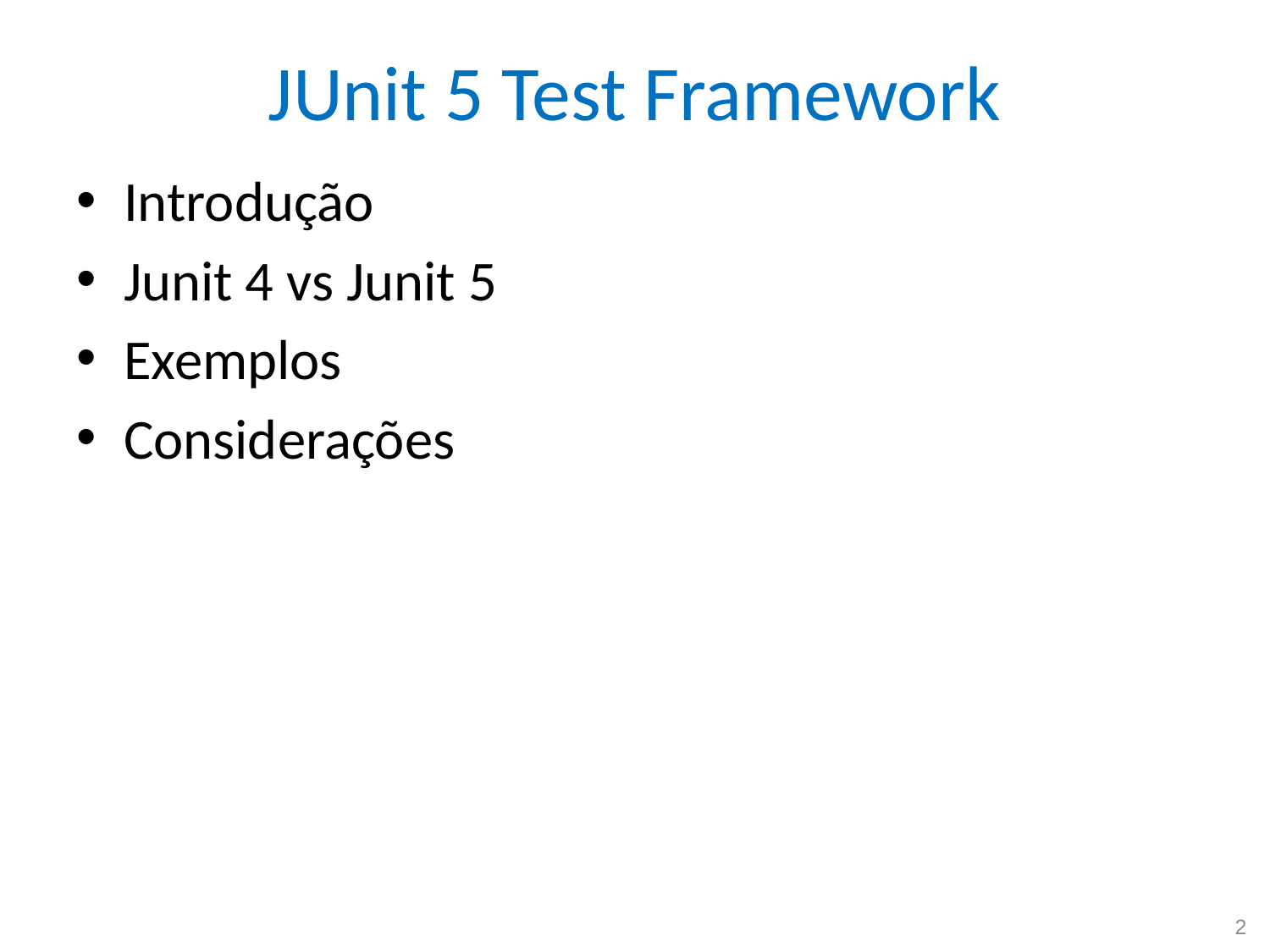

# JUnit 5 Test Framework
Introdução
Junit 4 vs Junit 5
Exemplos
Considerações
2